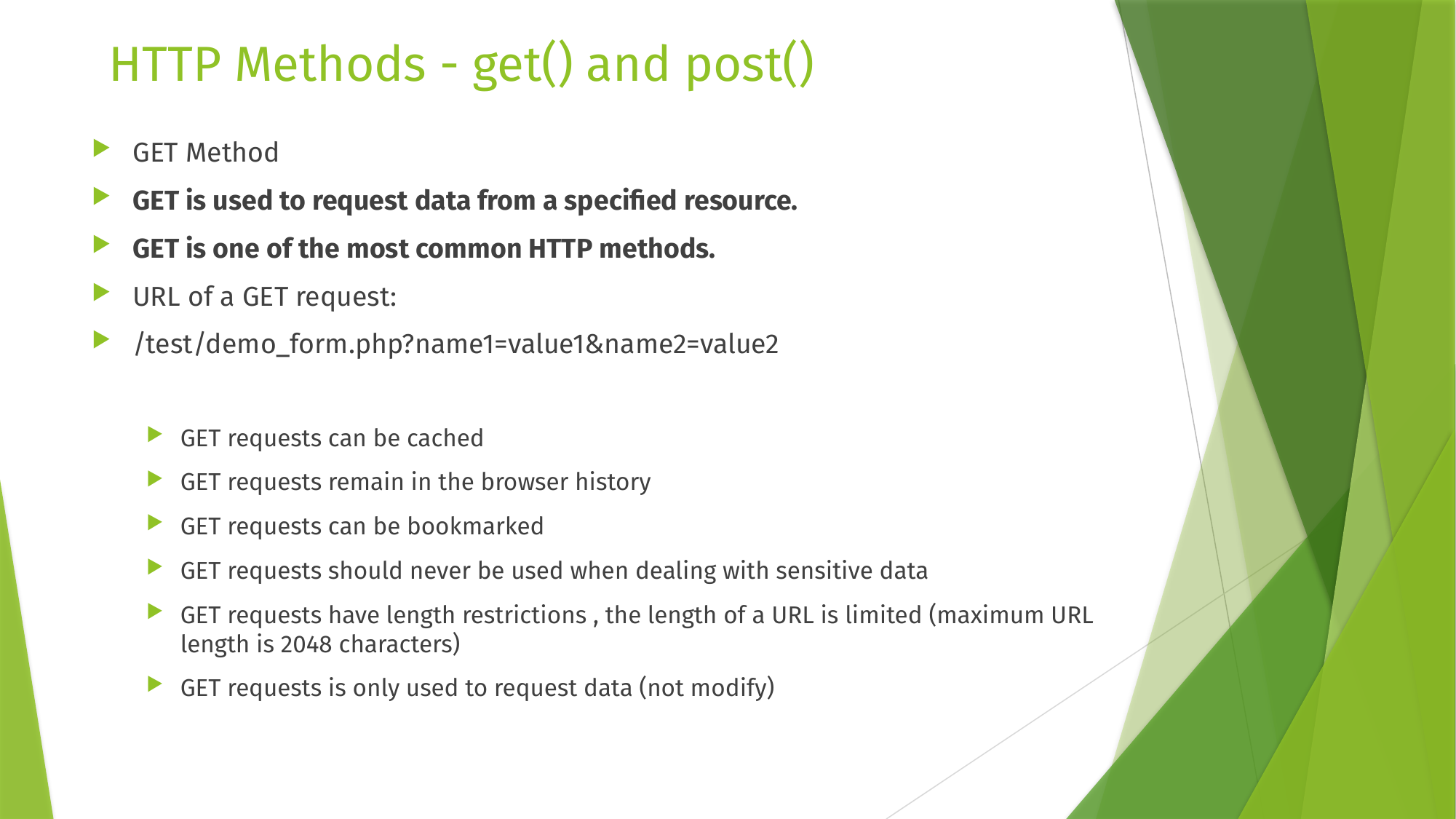

# HTTP Methods - get() and post()
GET Method
GET is used to request data from a specified resource.
GET is one of the most common HTTP methods.
URL of a GET request:
/test/demo_form.php?name1=value1&name2=value2

GET requests can be cached
GET requests remain in the browser history
GET requests can be bookmarked
GET requests should never be used when dealing with sensitive data
GET requests have length restrictions , the length of a URL is limited (maximum URL length is 2048 characters)
GET requests is only used to request data (not modify)